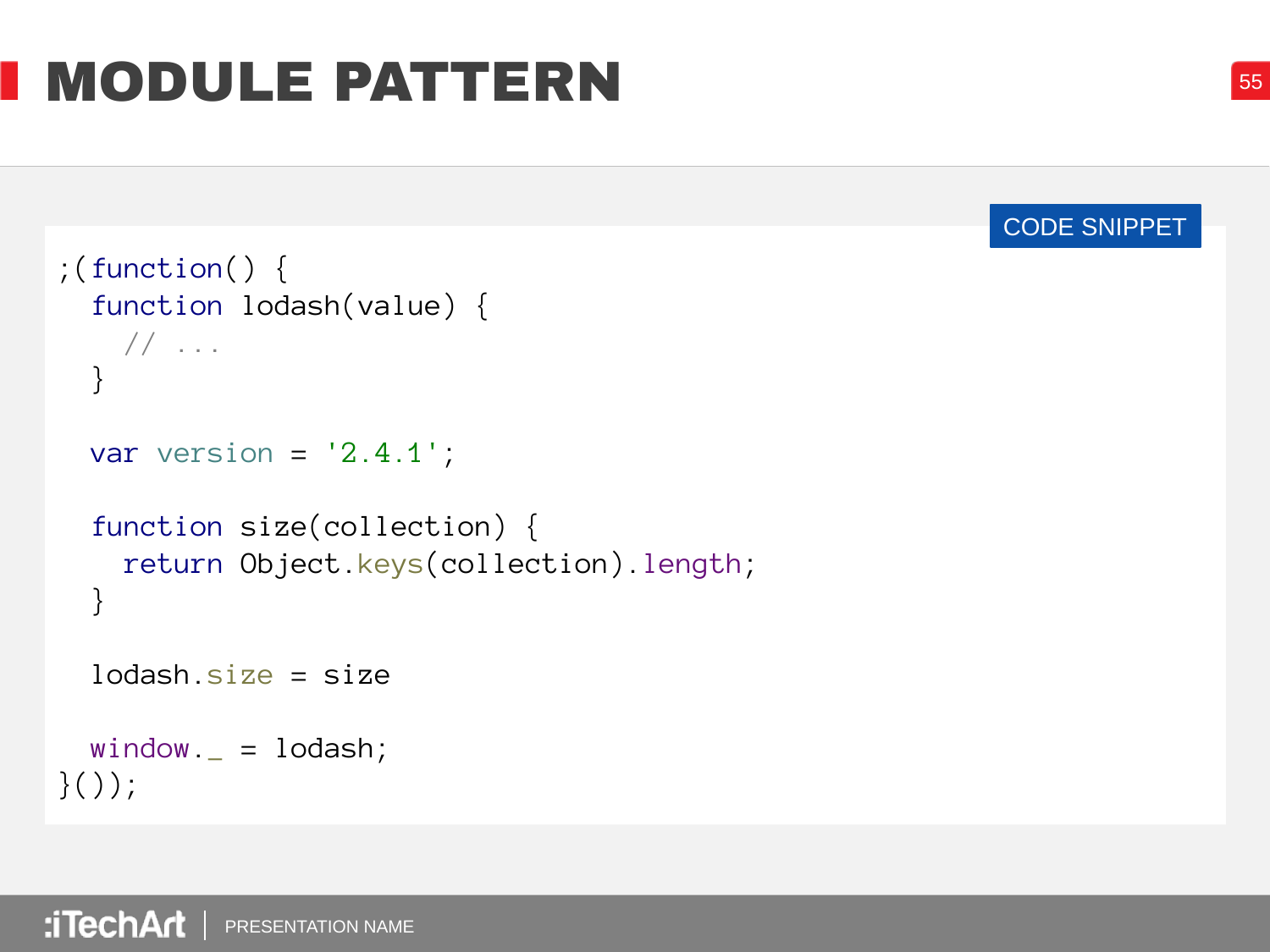

# MODULE PATTERN
CODE SNIPPET
;(function() {
  function lodash(value) {
    // ...
  }
  var version = '2.4.1';
  function size(collection) {
    return Object.keys(collection).length;
  }
  lodash.size = size
  window._ = lodash;
}());
PRESENTATION NAME